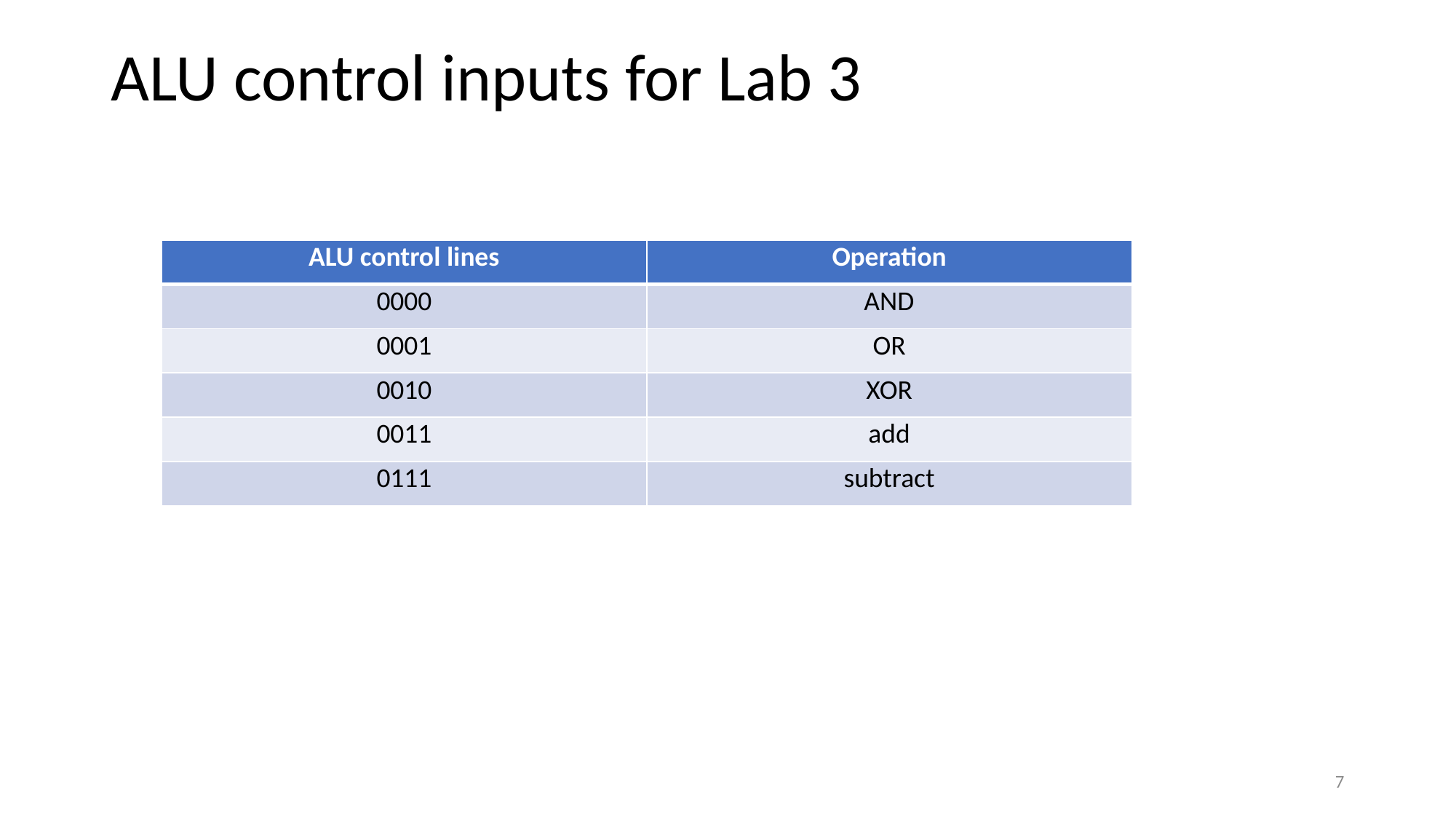

# ALU control inputs for Lab 3

| ALU control lines | Operation |
| --- | --- |
| 0000 | AND |
| 0001 | OR |
| 0010 | XOR |
| 0011 | add |
| 0111 | subtract |
7